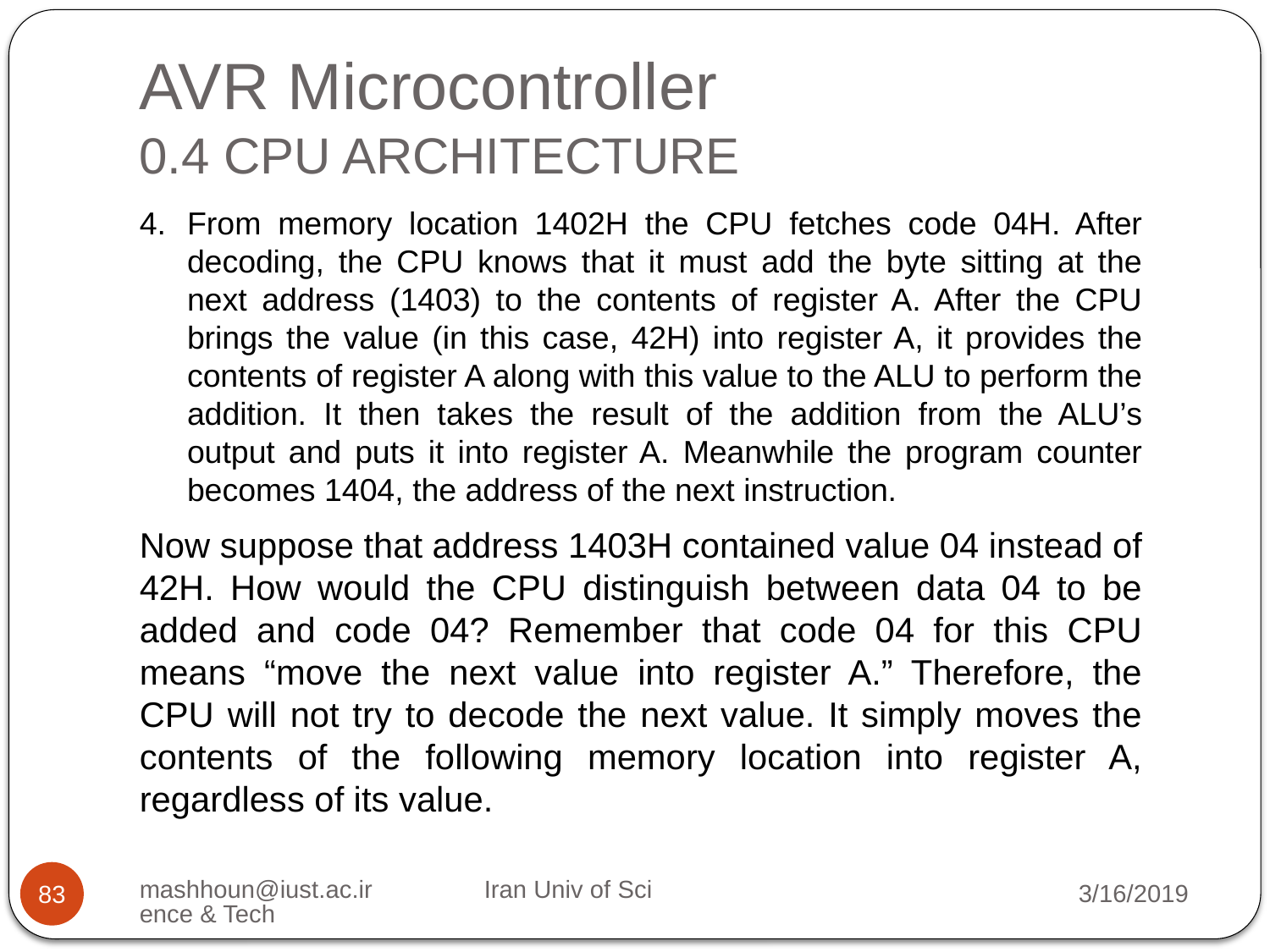

# AVR Microcontroller 0.4 CPU ARCHITECTURE
From memory location 1402H the CPU fetches code 04H. After decoding, the CPU knows that it must add the byte sitting at the next address (1403) to the contents of register A. After the CPU brings the value (in this case, 42H) into register A, it provides the contents of register A along with this value to the ALU to perform the addition. It then takes the result of the addition from the ALU’s output and puts it into register A. Meanwhile the program counter becomes 1404, the address of the next instruction.
Now suppose that address 1403H contained value 04 instead of 42H. How would the CPU distinguish between data 04 to be added and code 04? Remember that code 04 for this CPU means “move the next value into register A.” Therefore, the CPU will not try to decode the next value. It simply moves the contents of the following memory location into register A, regardless of its value.
mashhoun@iust.ac.ir                Iran Univ of Science & Tech
3/16/2019
83